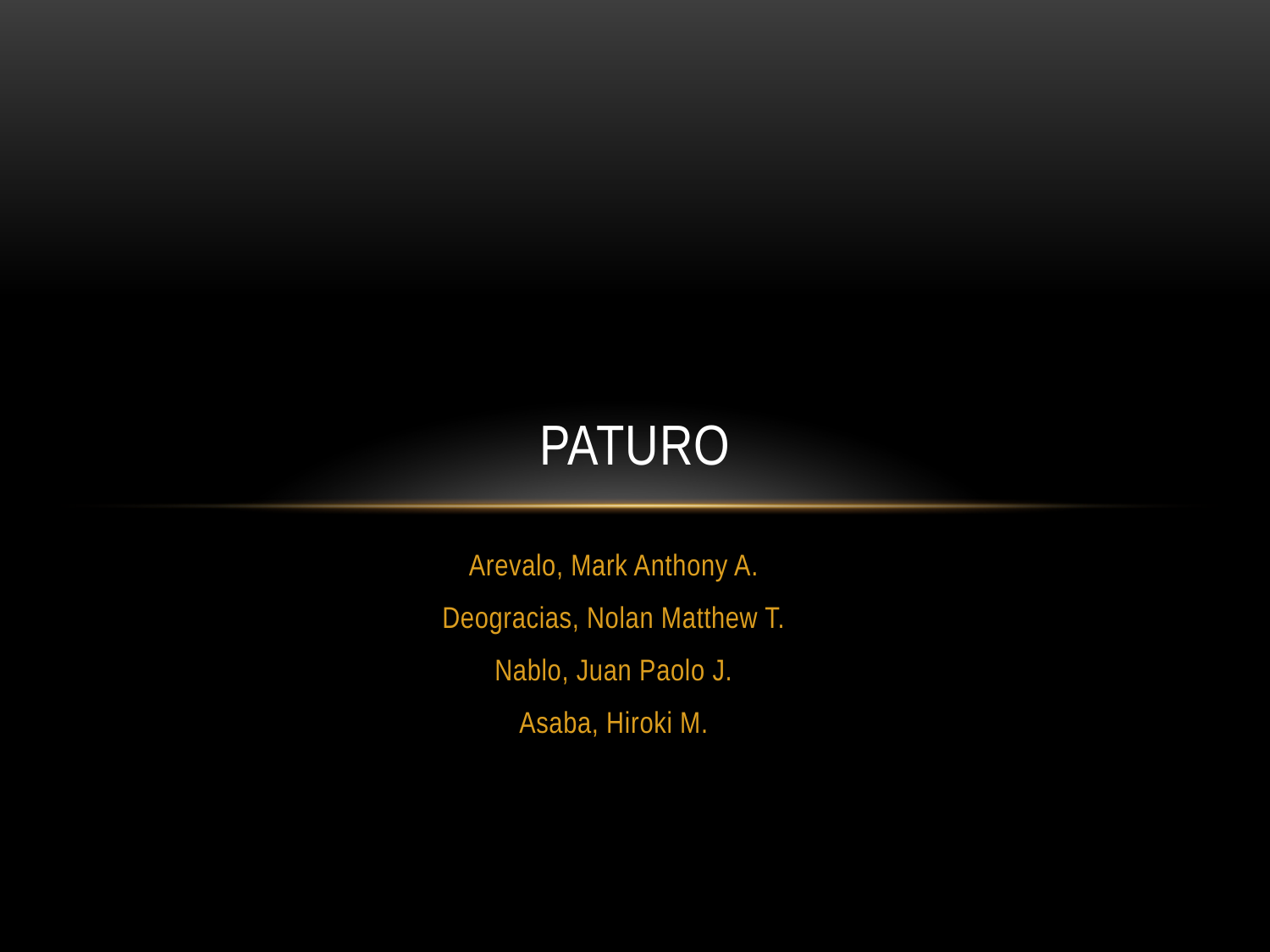

# Paturo
Arevalo, Mark Anthony A.
Deogracias, Nolan Matthew T.
Nablo, Juan Paolo J.
Asaba, Hiroki M.